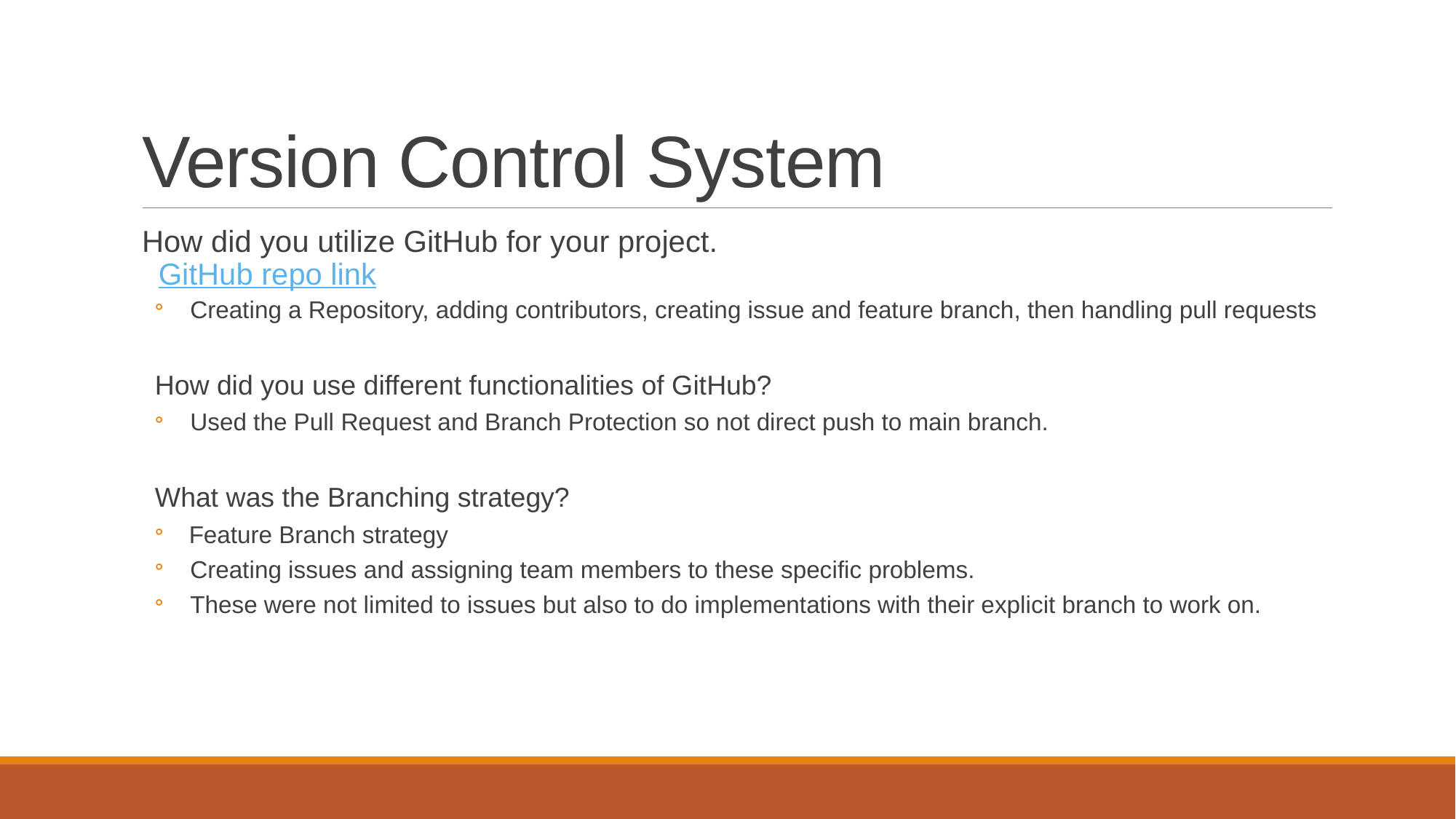

# Version Control System
How did you utilize GitHub for your project.              
  GitHub repo link
  Creating a Repository, adding contributors, creating issue and feature branch, then handling pull requests

How did you use different functionalities of GitHub?
  Used the Pull Request and Branch Protection so not direct push to main branch.

What was the Branching strategy?
Feature Branch strategy
  Creating issues and assigning team members to these specific problems.
  These were not limited to issues but also to do implementations with their explicit branch to work on.